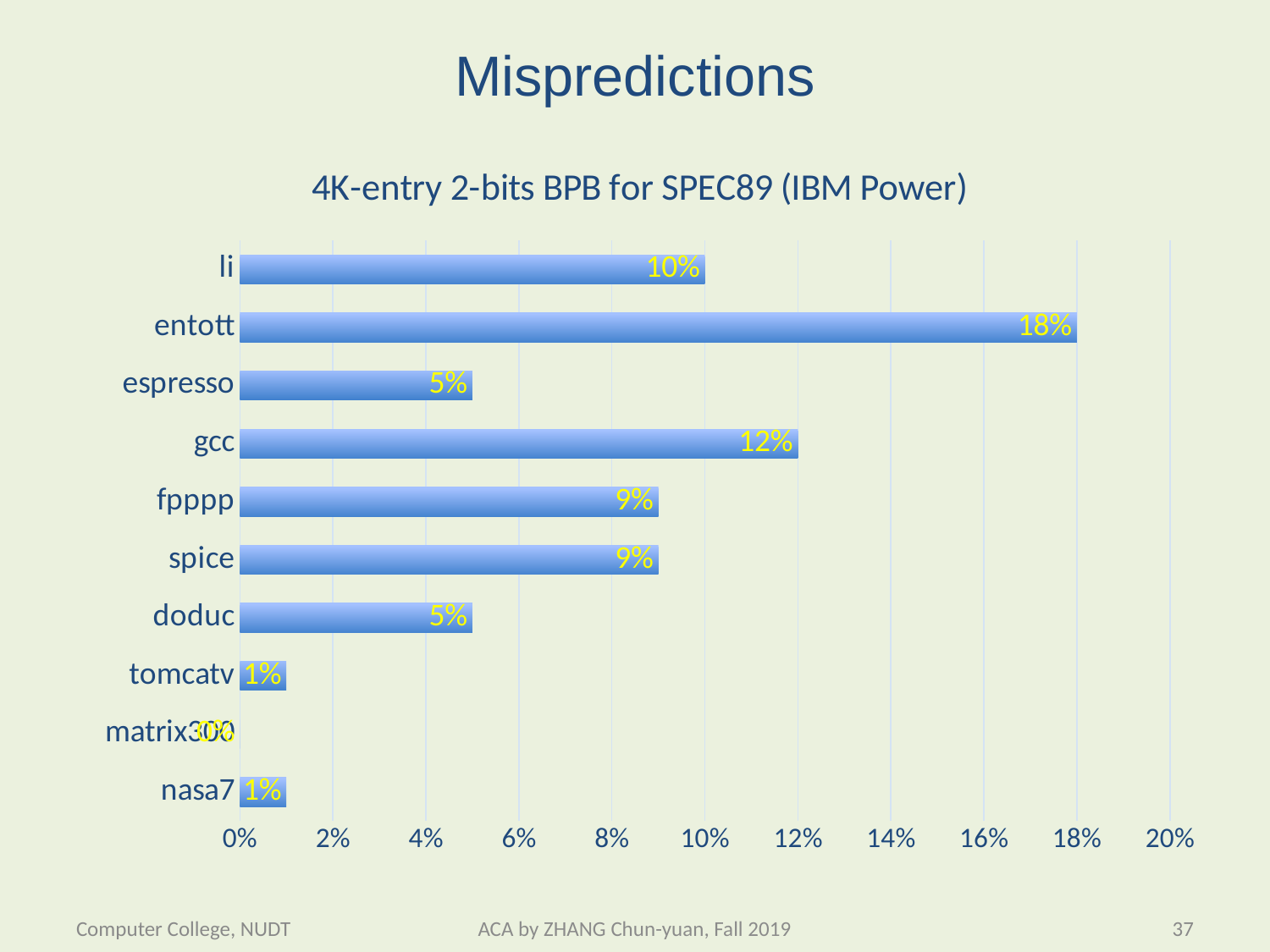

# Mispredictions

### Chart: 4K-entry 2-bits BPB for SPEC89 (IBM Power)

| Category | mispredictions |
|---|---|
| nasa7 | 0.01 |
| matrix300 | 0.0 |
| tomcatv | 0.01 |
| doduc | 0.05 |
| spice | 0.09 |
| fpppp | 0.09 |
| gcc | 0.12 |
| espresso | 0.05 |
| entott | 0.18 |
| li | 0.1 |
Computer College, NUDT
ACA by ZHANG Chun-yuan, Fall 2019
37